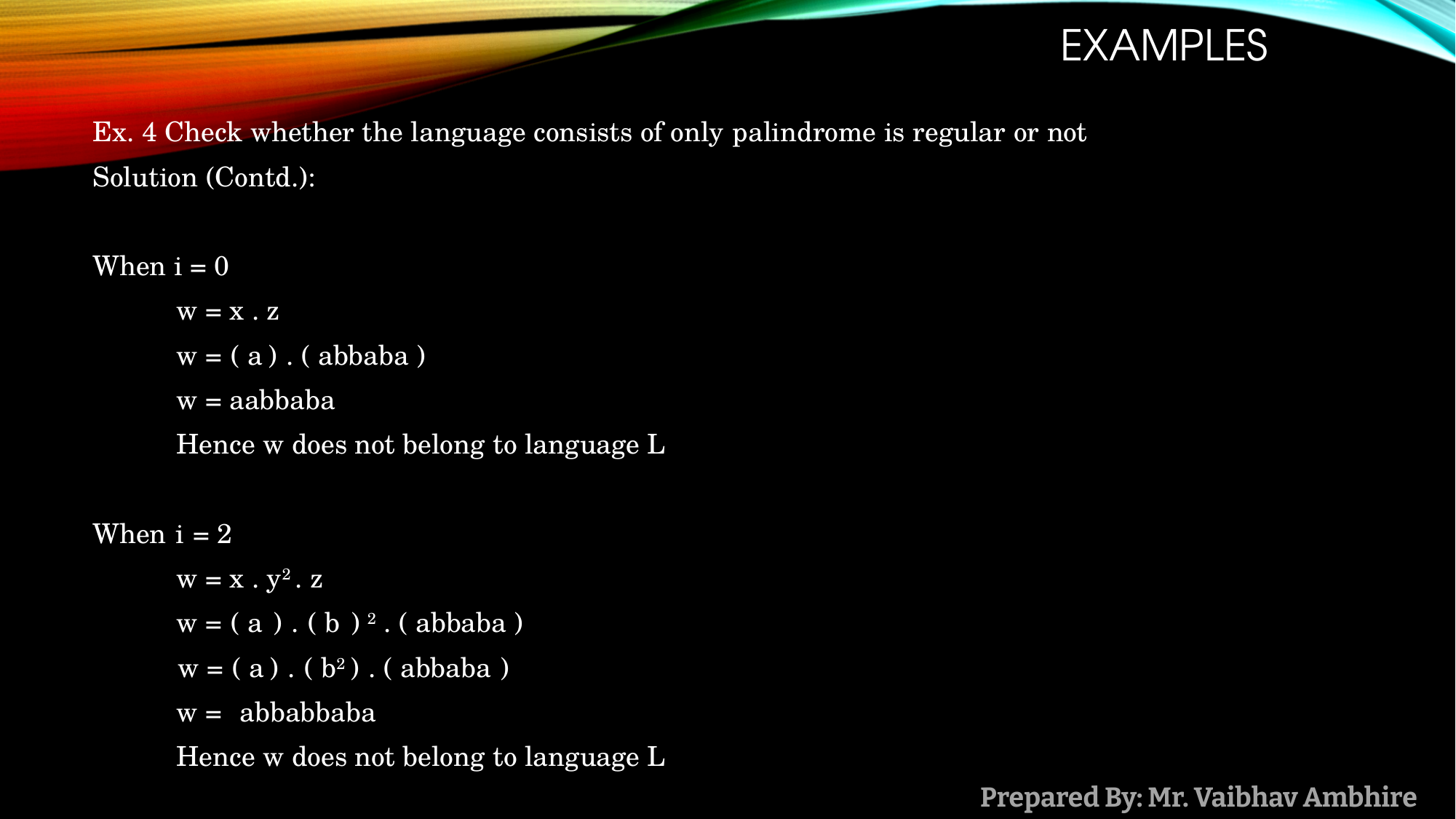

# Examples
Ex. 4 Check whether the language consists of only palindrome is regular or not
Solution (Contd.):

When i = 0
          w = x . z
          w = ( a ) . ( abbaba )
          w = aabbaba
          Hence w does not belong to language L

When i = 2
          w = x . y2 . z
          w = ( a  ) . ( b  ) 2 . ( abbaba )
          w = ( a ) . ( b2 ) . ( abbaba )
          w =  abbabbaba
          Hence w does not belong to language L